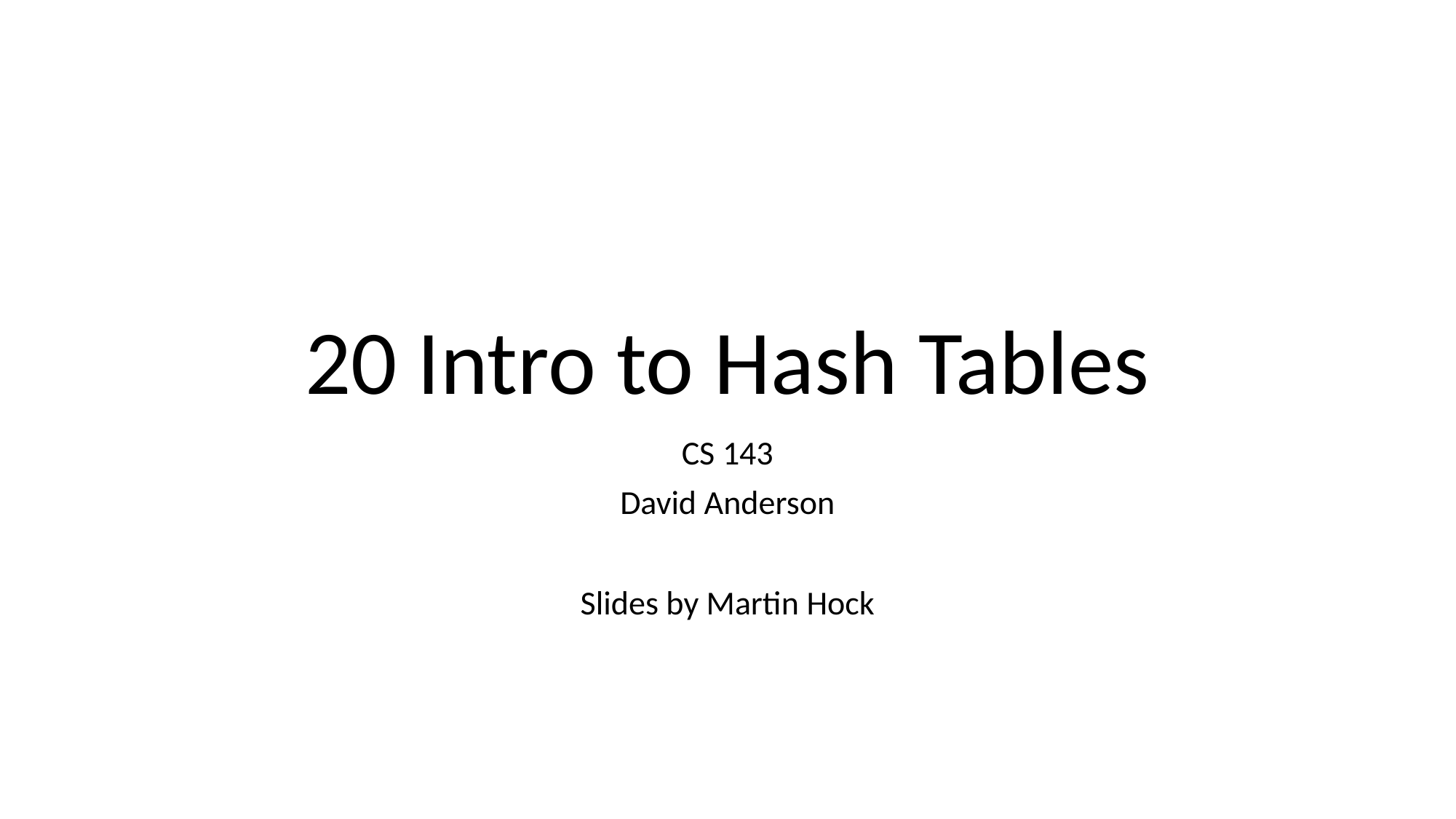

# 20 Intro to Hash Tables
CS 143
David Anderson

Slides by Martin Hock